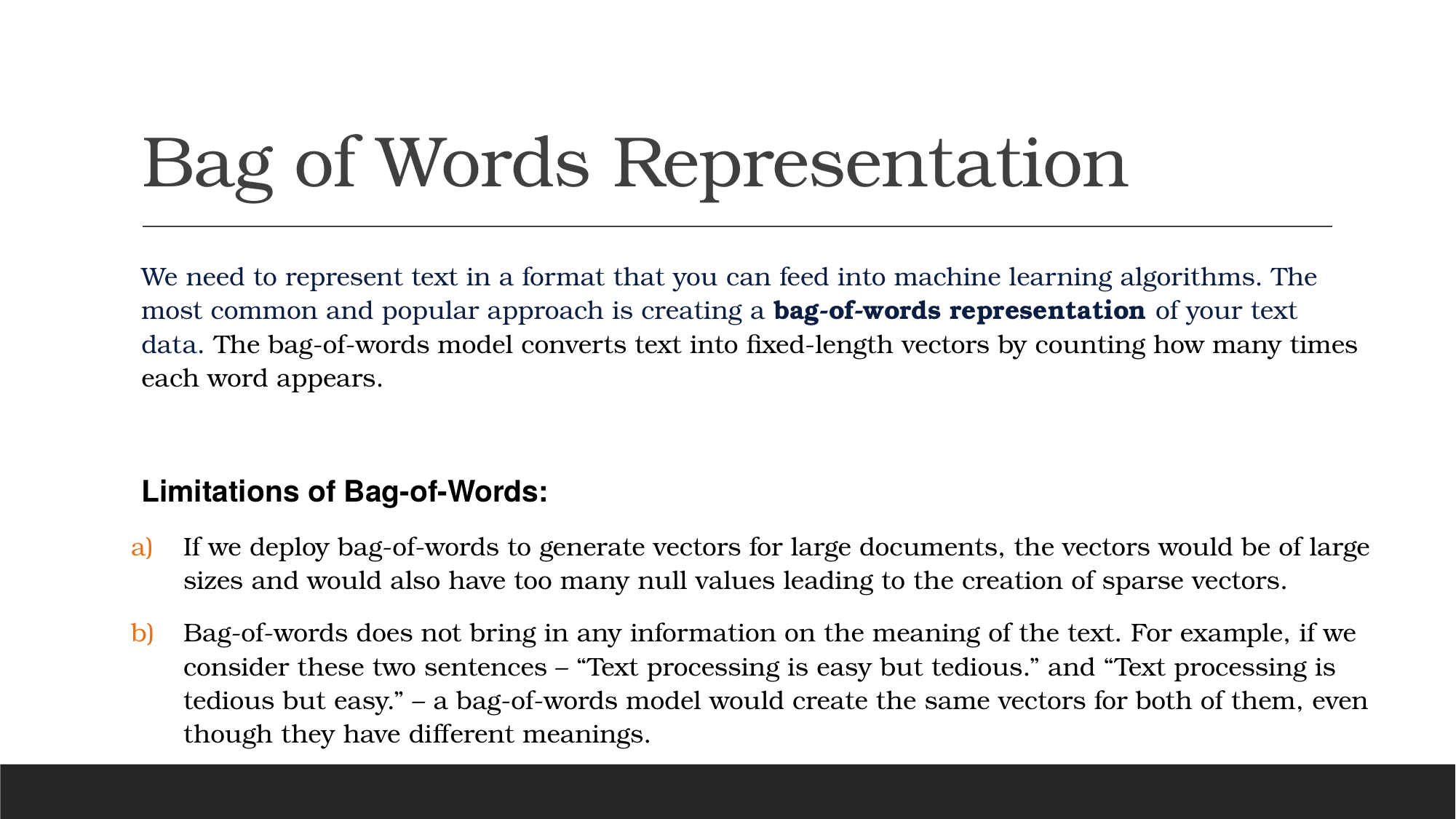

# Bag of Words Representation
We need to represent text in a format that you can feed into machine learning algorithms. The most common and popular approach is creating a bag-of-words representation of your text data. The bag-of-words model converts text into fixed-length vectors by counting how many times each word appears.

Limitations of Bag-of-Words:
If we deploy bag-of-words to generate vectors for large documents, the vectors would be of large sizes and would also have too many null values leading to the creation of sparse vectors.
Bag-of-words does not bring in any information on the meaning of the text. For example, if we consider these two sentences – “Text processing is easy but tedious.” and “Text processing is tedious but easy.” – a bag-of-words model would create the same vectors for both of them, even though they have different meanings.